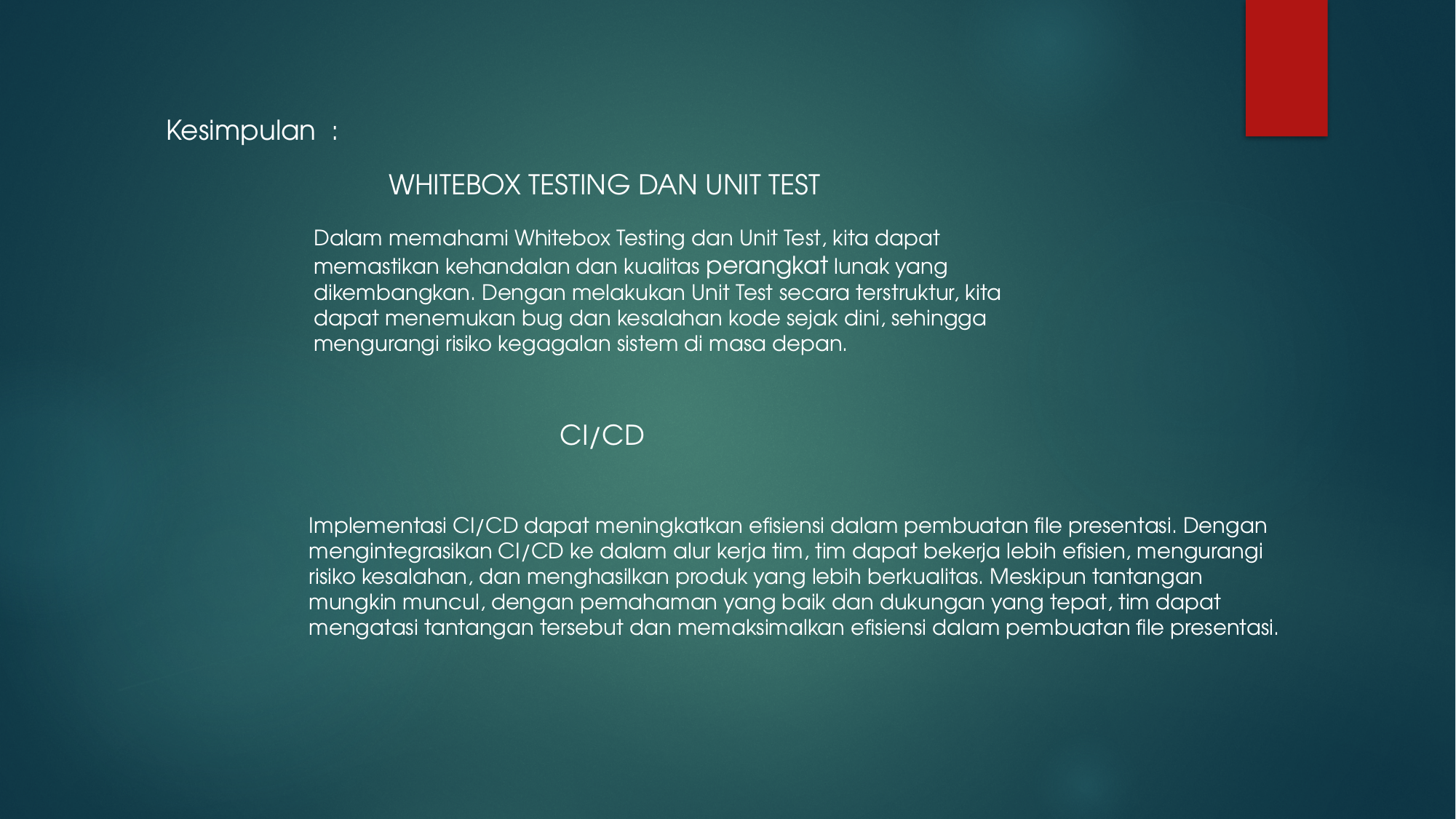

Kesimpulan  :

WHITEBOX TESTING DAN UNIT TEST
Dalam memahami Whitebox Testing dan Unit Test, kita dapat memastikan kehandalan dan kualitas perangkat lunak yang dikembangkan. Dengan melakukan Unit Test secara terstruktur, kita dapat menemukan bug dan kesalahan kode sejak dini, sehingga mengurangi risiko kegagalan sistem di masa depan.
CI/CD
Implementasi CI/CD dapat meningkatkan efisiensi dalam pembuatan file presentasi. Dengan mengintegrasikan CI/CD ke dalam alur kerja tim, tim dapat bekerja lebih efisien, mengurangi risiko kesalahan, dan menghasilkan produk yang lebih berkualitas. Meskipun tantangan mungkin muncul, dengan pemahaman yang baik dan dukungan yang tepat, tim dapat mengatasi tantangan tersebut dan memaksimalkan efisiensi dalam pembuatan file presentasi.